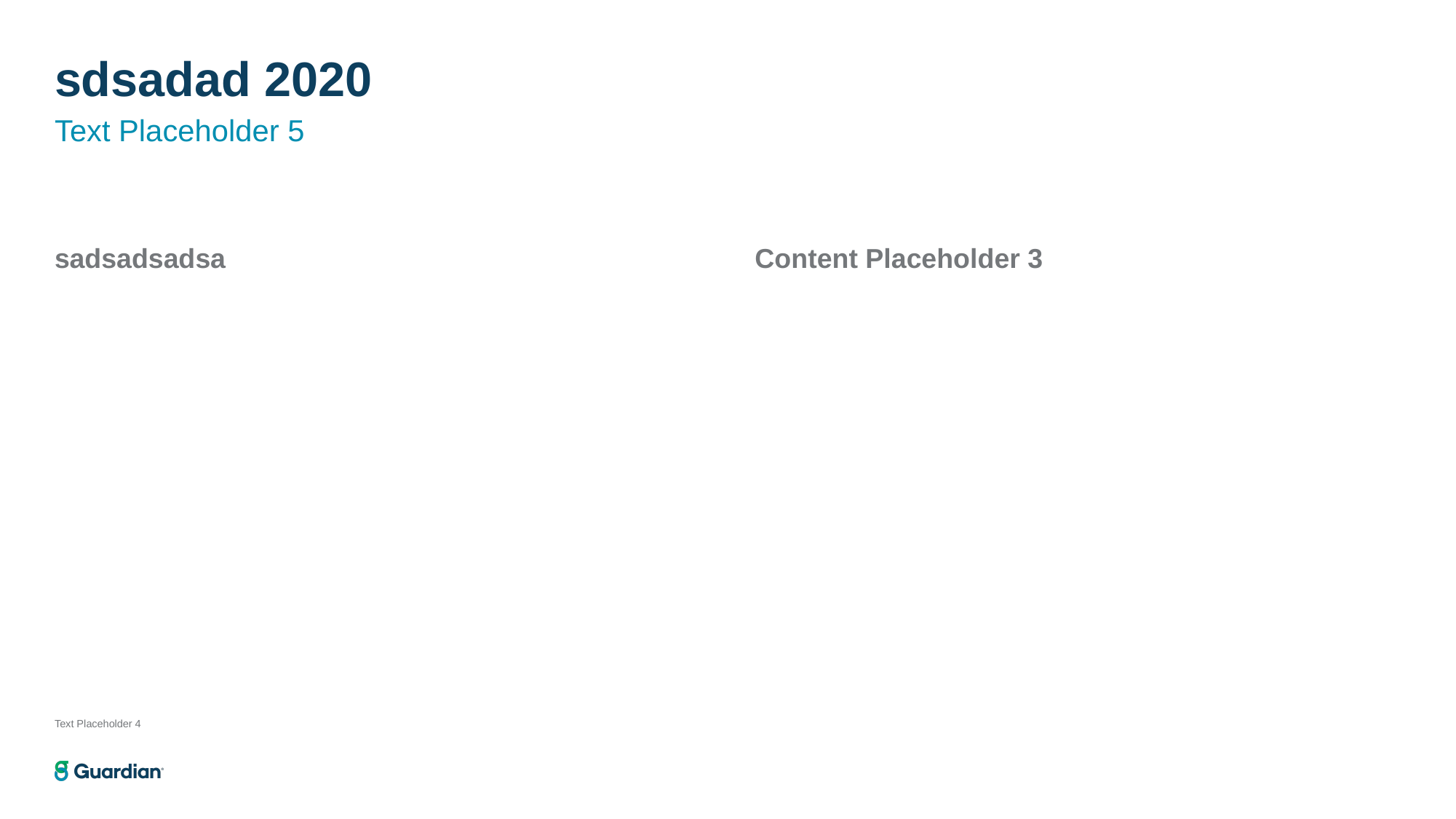

# sdsadad 2020
Text Placeholder 5
sadsadsadsa
Content Placeholder 3
Text Placeholder 4